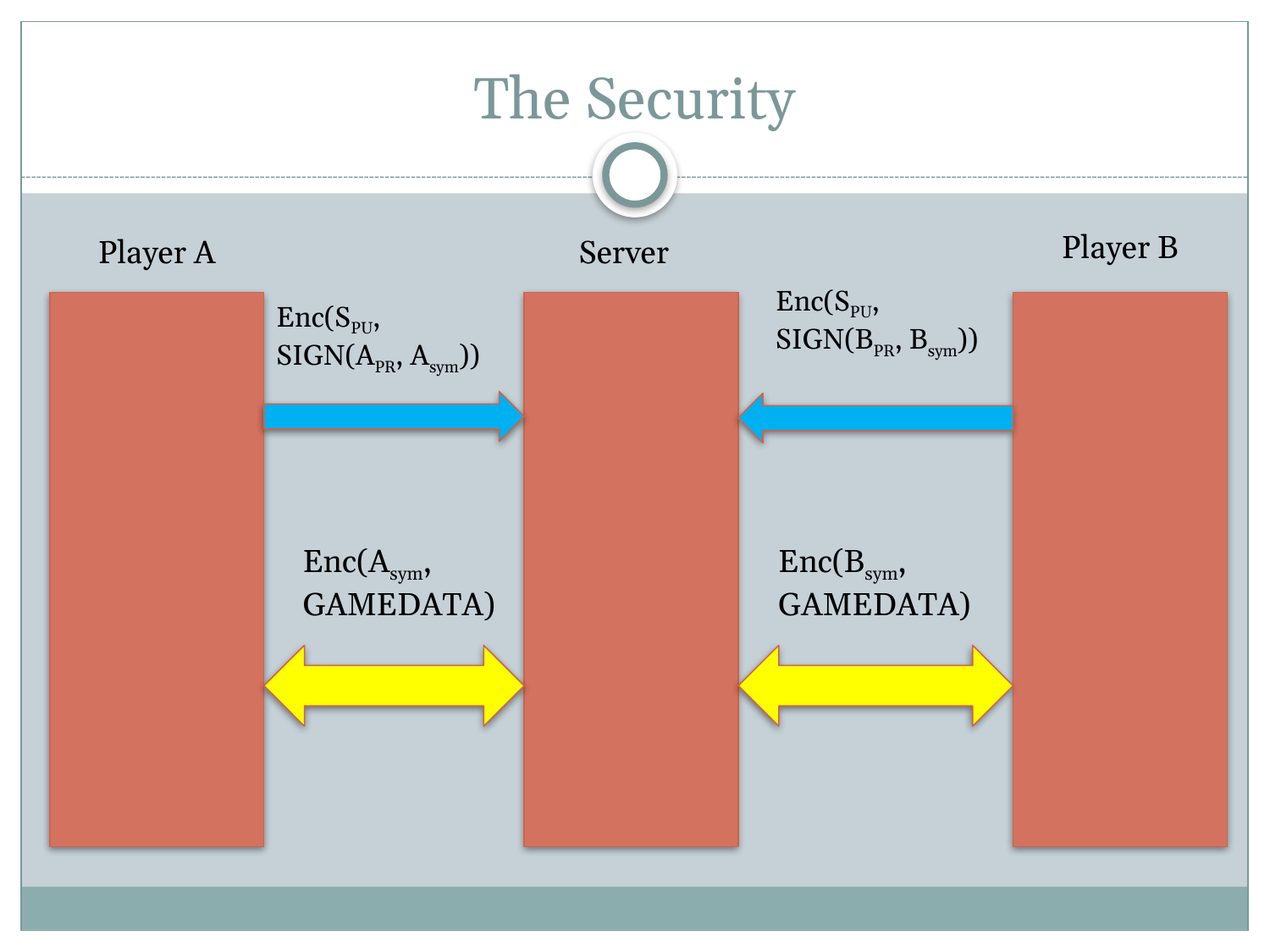

# The Security
Player B
Player A
Server
Enc(SPU, SIGN(BPR, Bsym))

Enc(SPU, SIGN(APR, Asym))

Enc(Asym, GAMEDATA)
Enc(Bsym, GAMEDATA)